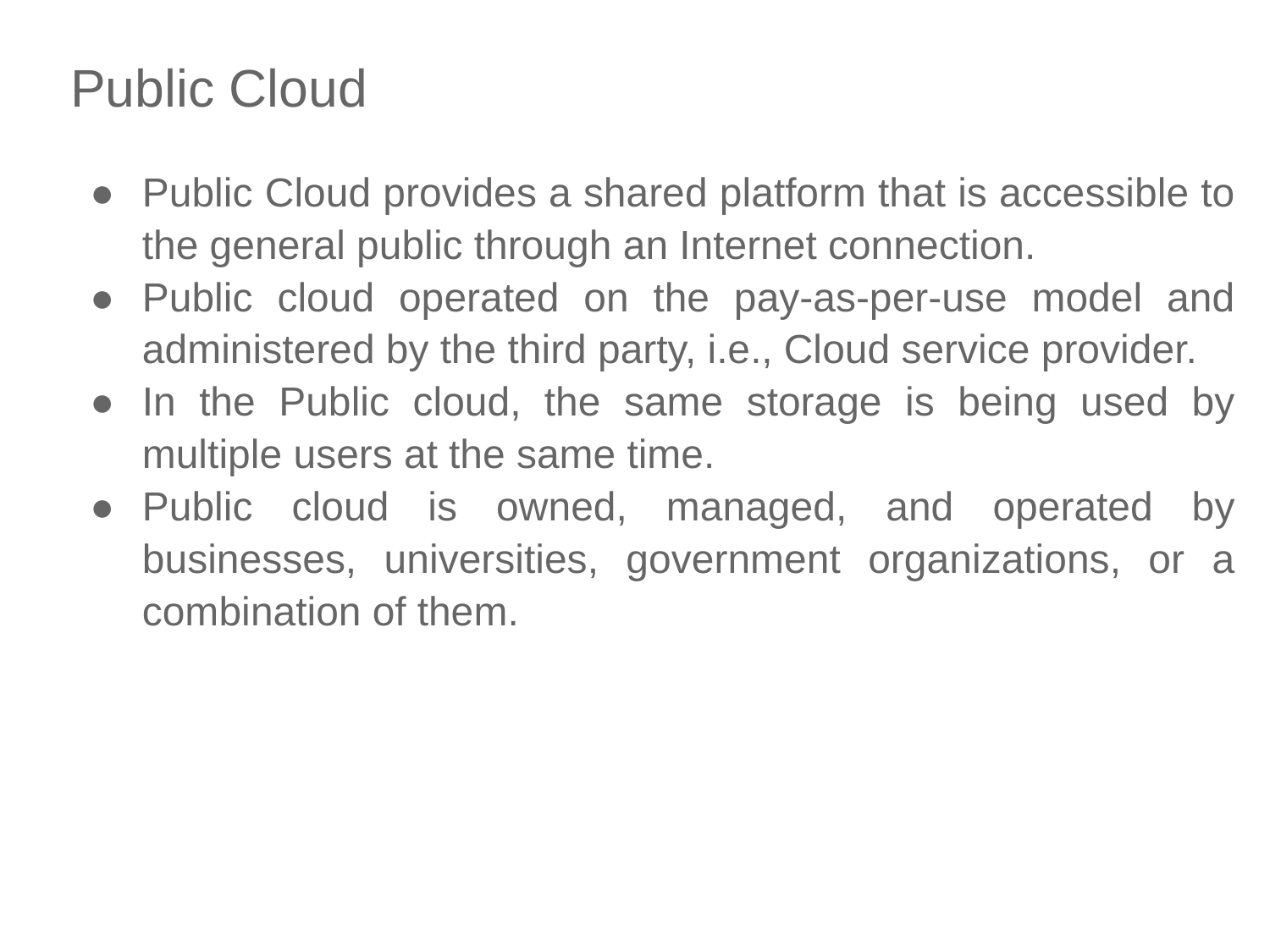

# Public Cloud
Public Cloud provides a shared platform that is accessible to the general public through an Internet connection.
Public cloud operated on the pay-as-per-use model and administered by the third party, i.e., Cloud service provider.
In the Public cloud, the same storage is being used by multiple users at the same time.
Public cloud is owned, managed, and operated by businesses, universities, government organizations, or a combination of them.